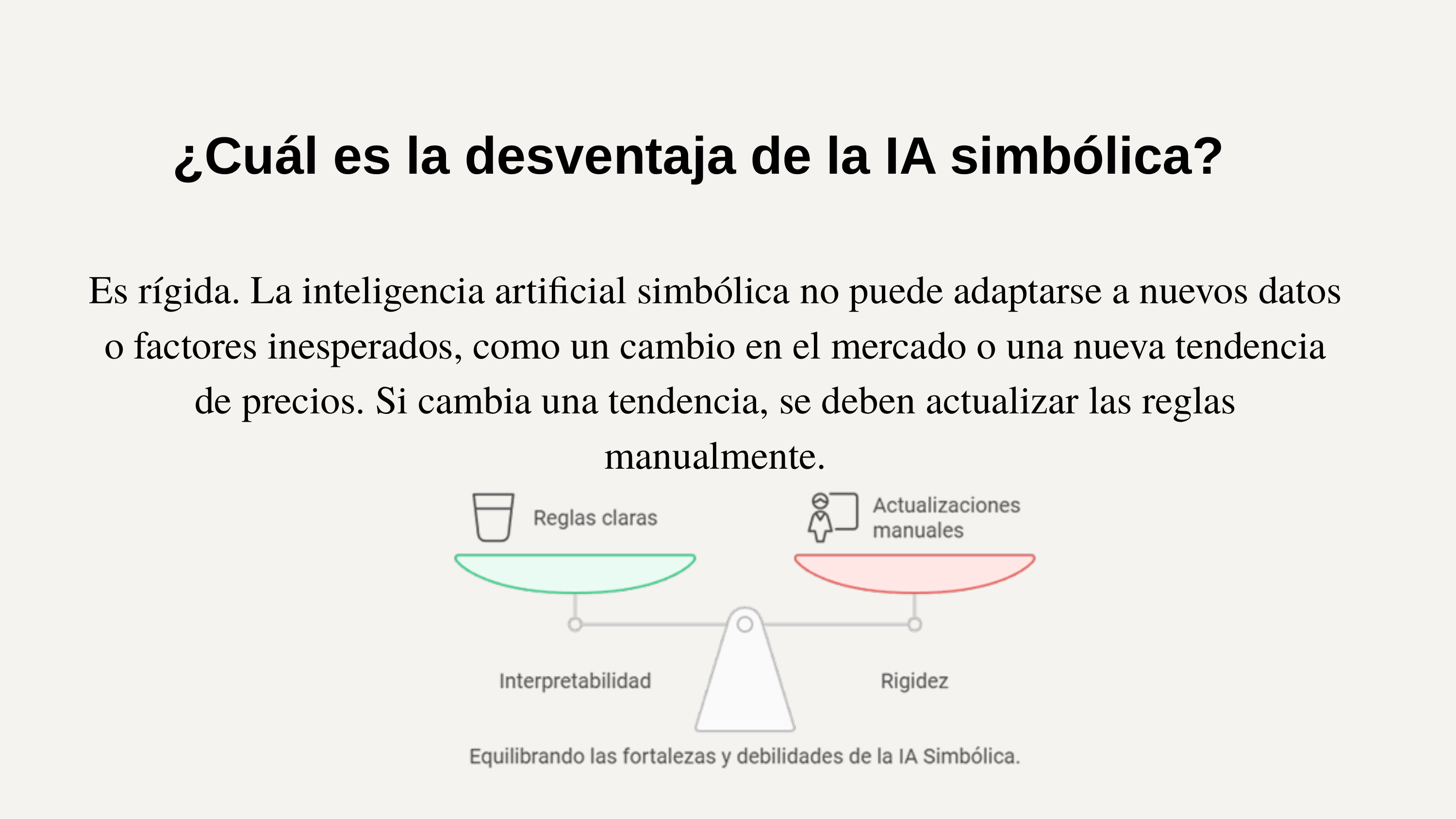

¿Cuál es la desventaja de la IA simbólica?

Es rígida. La inteligencia artificial simbólica no puede adaptarse a nuevos datos o factores inesperados, como un cambio en el mercado o una nueva tendencia de precios. Si cambia una tendencia, se deben actualizar las reglas manualmente.